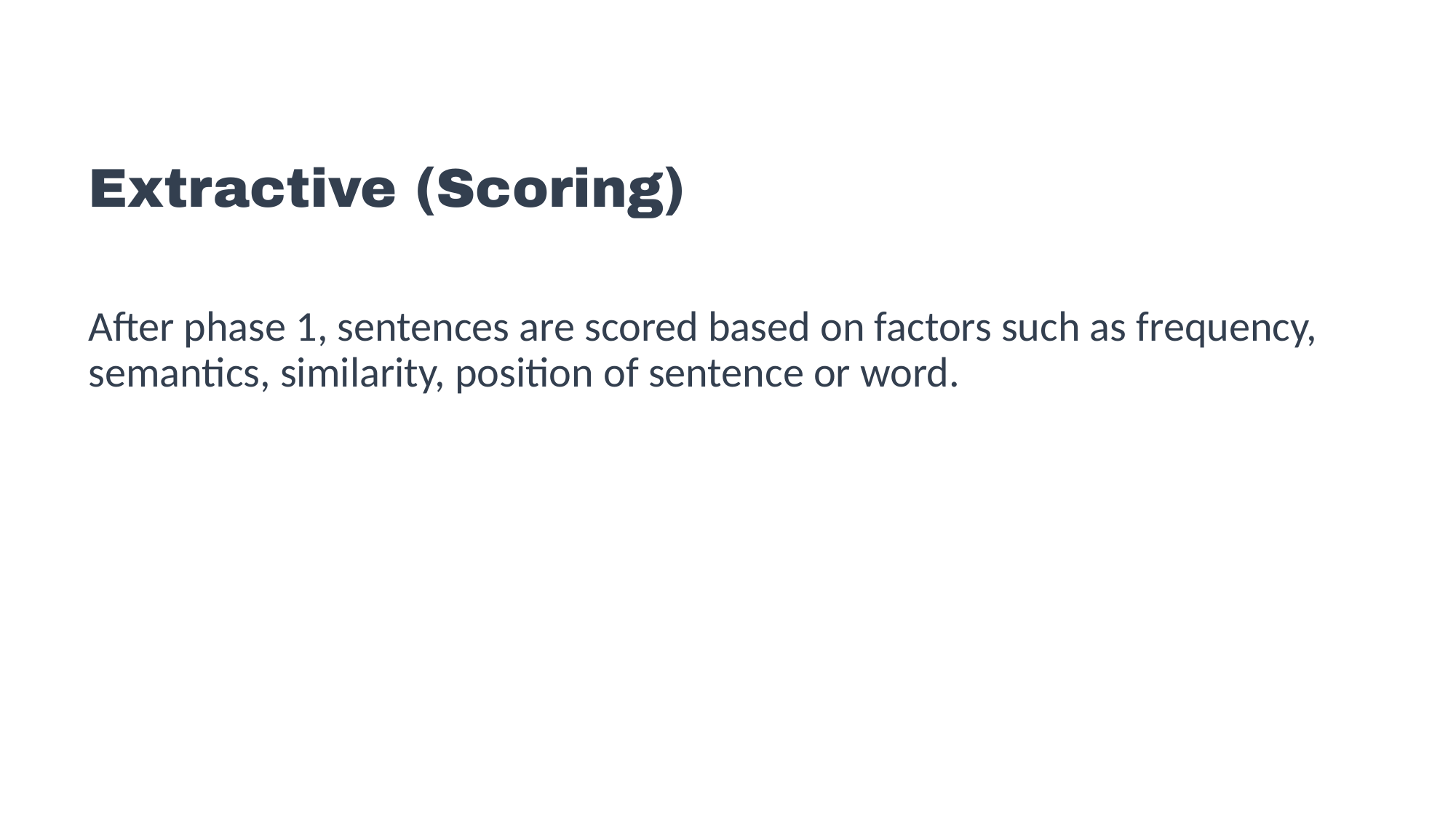

# Extractive (Scoring)
After phase 1, sentences are scored based on factors such as frequency, semantics, similarity, position of sentence or word.